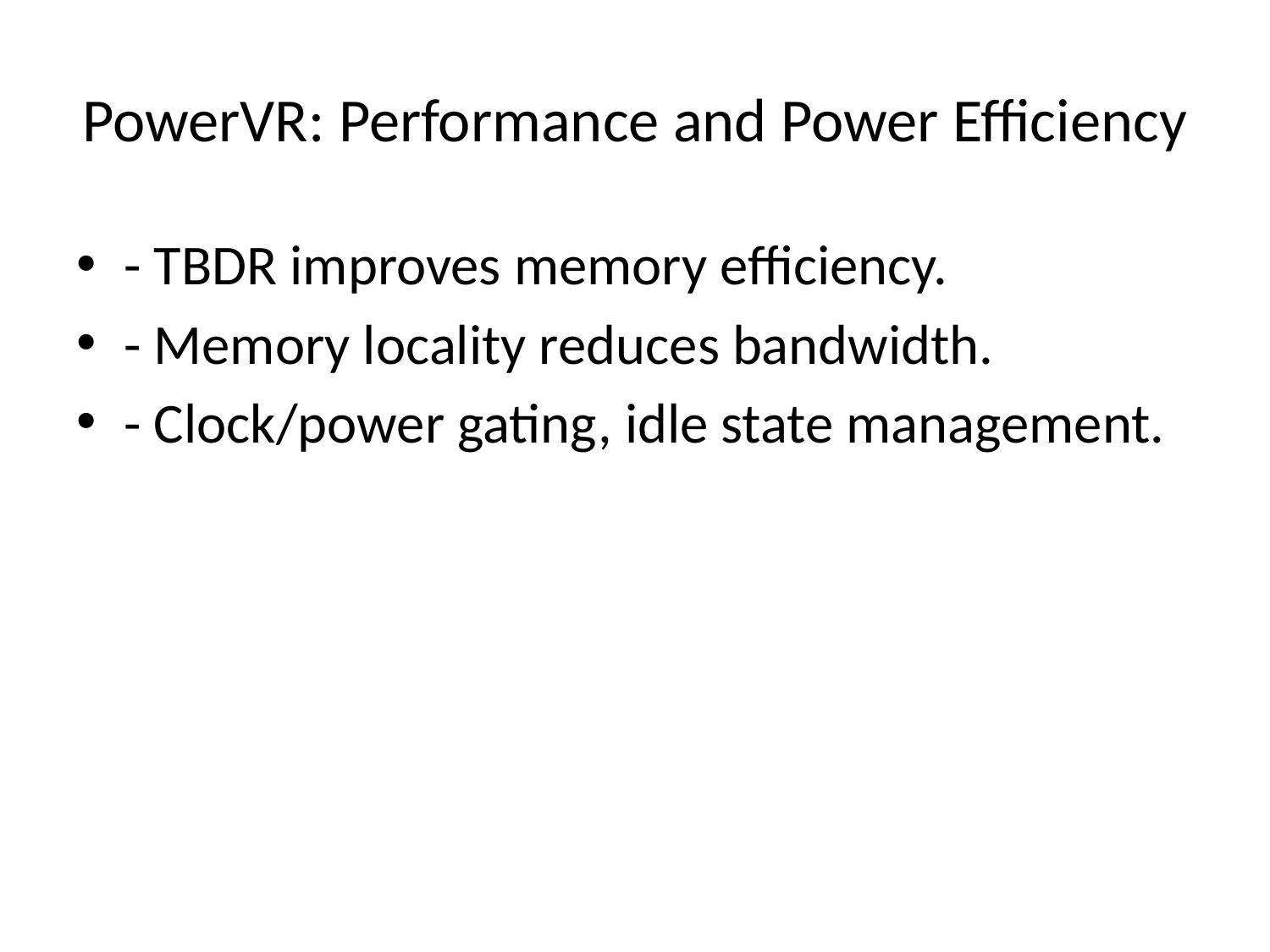

# PowerVR: Performance and Power Efficiency
- TBDR improves memory efficiency.
- Memory locality reduces bandwidth.
- Clock/power gating, idle state management.